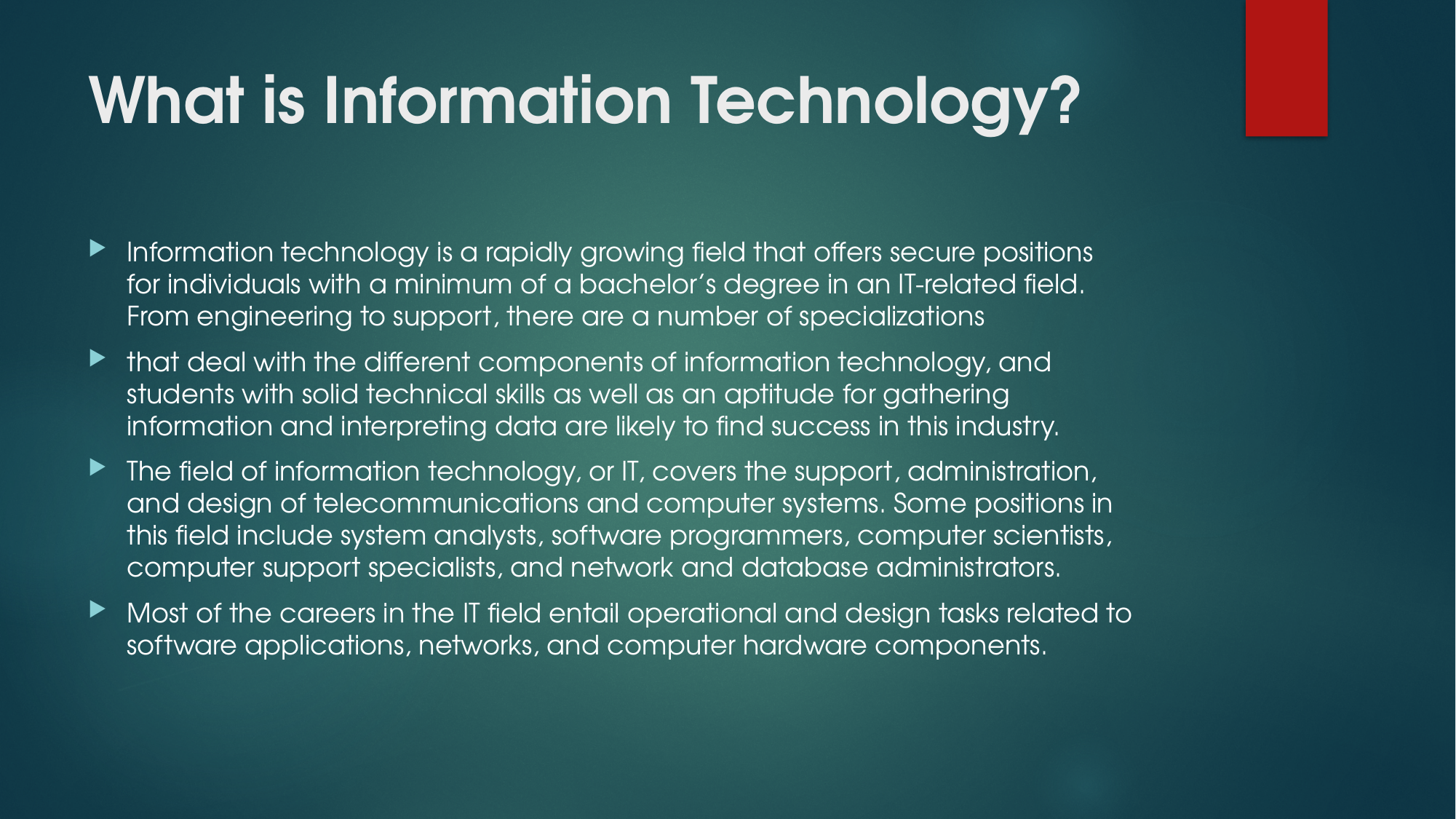

# What is Information Technology?
Information technology is a rapidly growing field that offers secure positions for individuals with a minimum of a bachelor’s degree in an IT-related field. From engineering to support, there are a number of specializations
that deal with the different components of information technology, and students with solid technical skills as well as an aptitude for gathering information and interpreting data are likely to find success in this industry.
The field of information technology, or IT, covers the support, administration, and design of telecommunications and computer systems. Some positions in this field include system analysts, software programmers, computer scientists, computer support specialists, and network and database administrators.
Most of the careers in the IT field entail operational and design tasks related to software applications, networks, and computer hardware components.